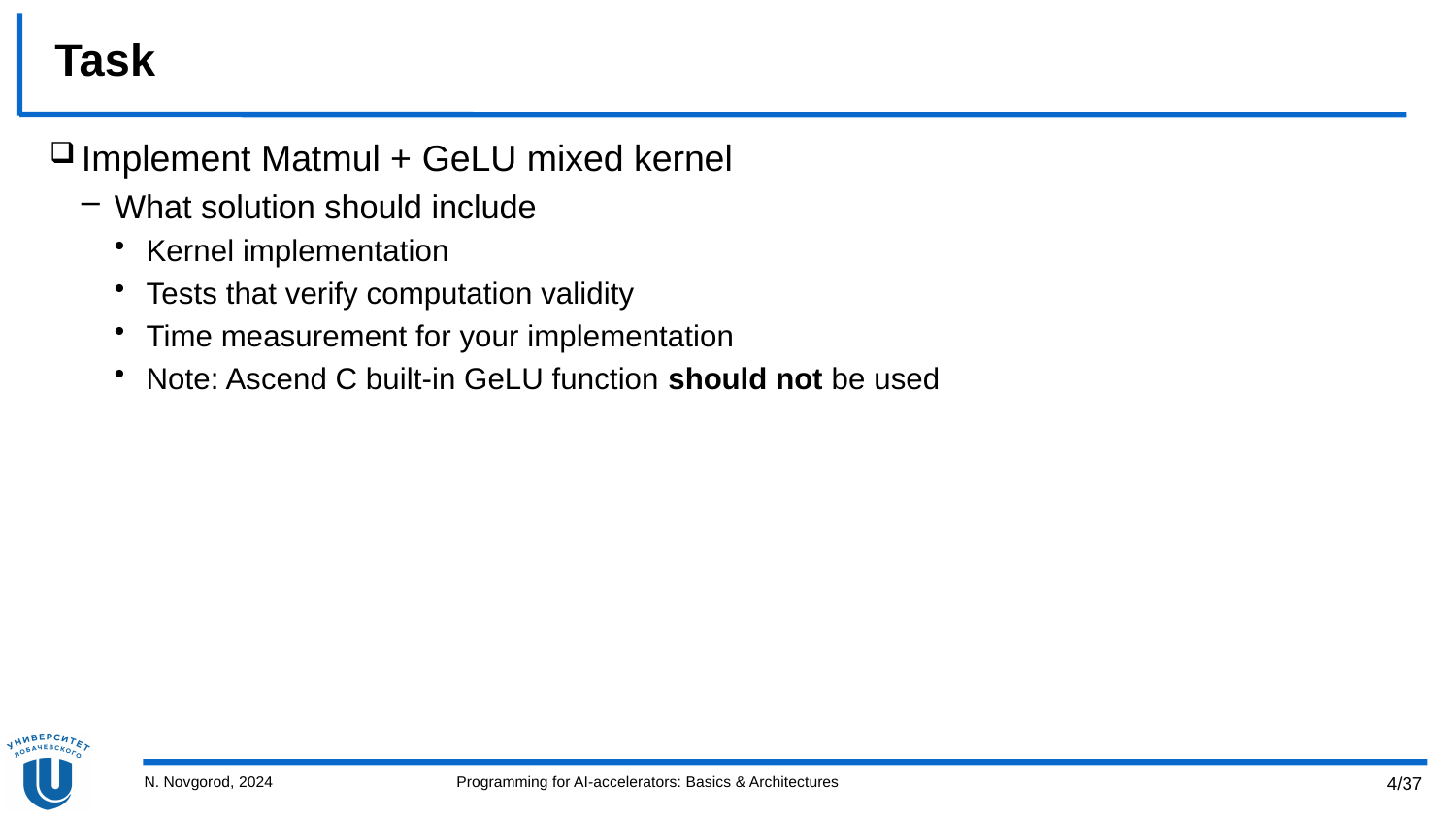

# Task
Implement Matmul + GeLU mixed kernel
What solution should include
Kernel implementation
Tests that verify computation validity
Time measurement for your implementation
Note: Ascend C built-in GeLU function should not be used

N. Novgorod, 2024
Programming for AI-accelerators: Basics & Architectures
4/37